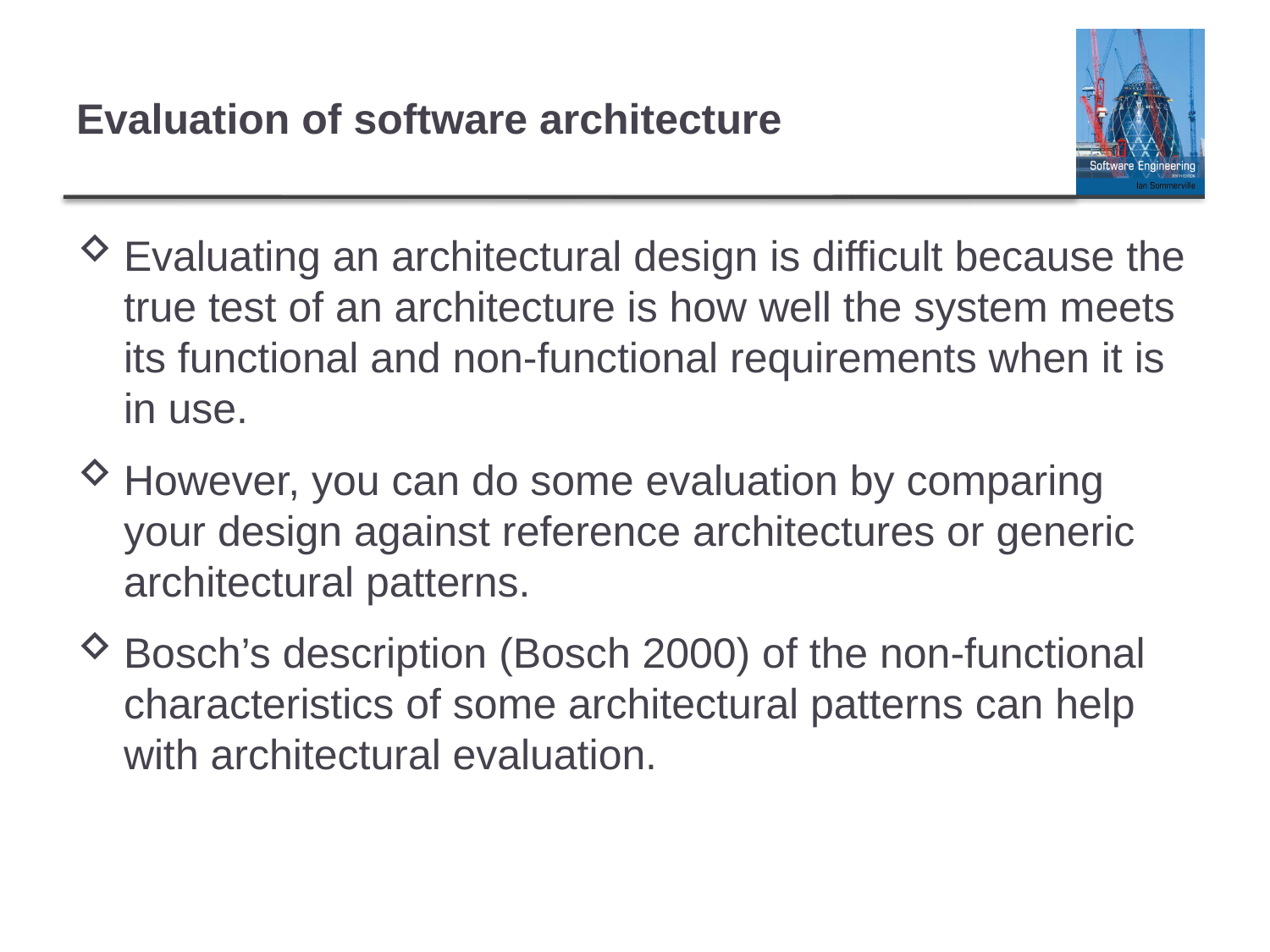

# Evaluation of software architecture
Evaluating an architectural design is difficult because the true test of an architecture is how well the system meets its functional and non-functional requirements when it is in use.
However, you can do some evaluation by comparing your design against reference architectures or generic architectural patterns.
Bosch’s description (Bosch 2000) of the non-functional characteristics of some architectural patterns can help with architectural evaluation.